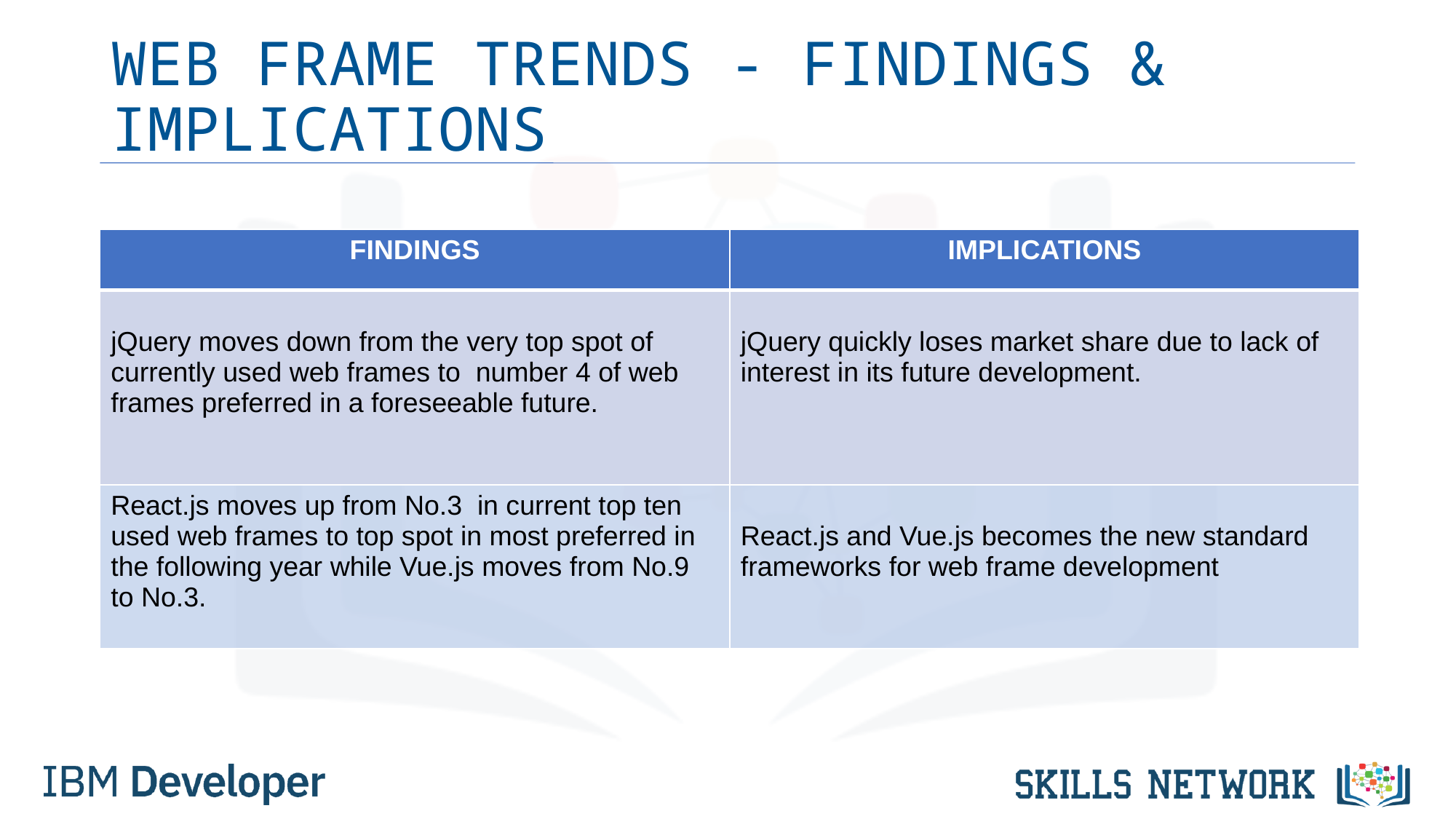

# WEB FRAME TRENDS - FINDINGS & IMPLICATIONS
| FINDINGS | IMPLICATIONS |
| --- | --- |
| jQuery moves down from the very top spot of currently used web frames to number 4 of web frames preferred in a foreseeable future. | jQuery quickly loses market share due to lack of interest in its future development. |
| React.js moves up from No.3 in current top ten used web frames to top spot in most preferred in the following year while Vue.js moves from No.9 to No.3. | React.js and Vue.js becomes the new standard frameworks for web frame development |